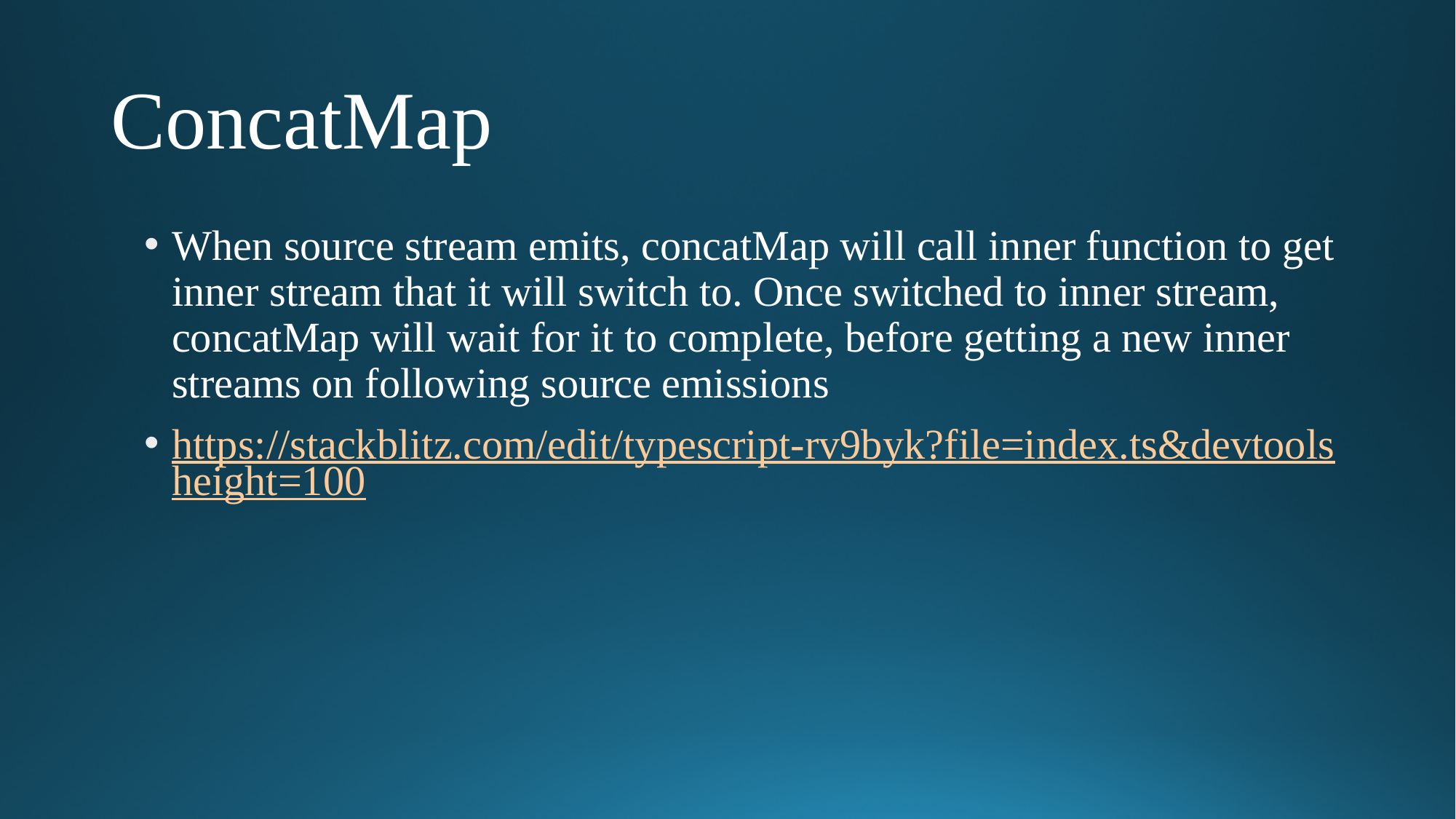

# ConcatMap
When source stream emits, concatMap will call inner function to get inner stream that it will switch to. Once switched to inner stream, concatMap will wait for it to complete, before getting a new inner streams on following source emissions
https://stackblitz.com/edit/typescript-rv9byk?file=index.ts&devtoolsheight=100